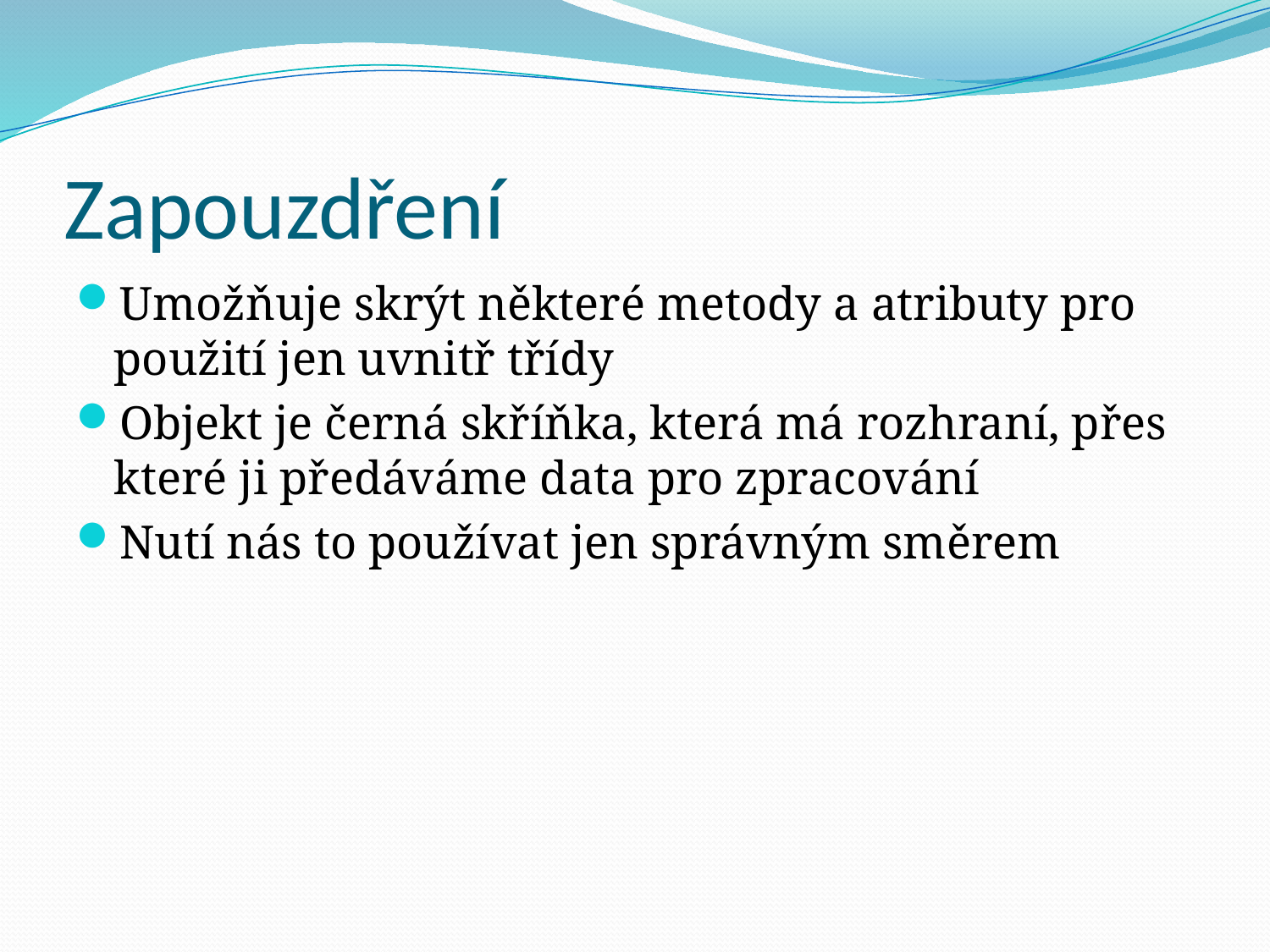

# Zapouzdření
Umožňuje skrýt některé metody a atributy pro použití jen uvnitř třídy
Objekt je černá skříňka, která má rozhraní, přes které ji předáváme data pro zpracování
Nutí nás to používat jen správným směrem